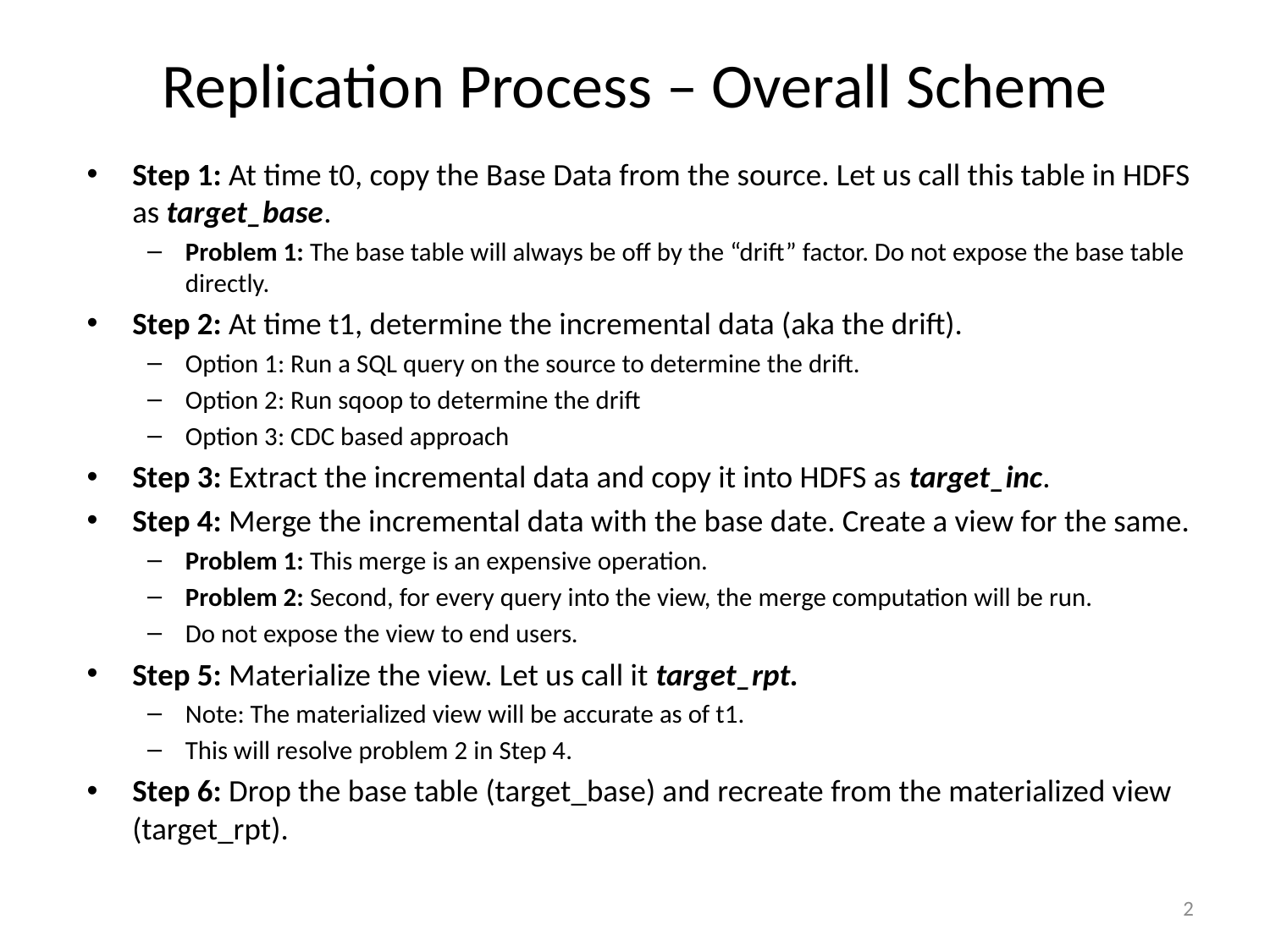

# Replication Process – Overall Scheme
Step 1: At time t0, copy the Base Data from the source. Let us call this table in HDFS as target_base.
Problem 1: The base table will always be off by the “drift” factor. Do not expose the base table directly.
Step 2: At time t1, determine the incremental data (aka the drift).
Option 1: Run a SQL query on the source to determine the drift.
Option 2: Run sqoop to determine the drift
Option 3: CDC based approach
Step 3: Extract the incremental data and copy it into HDFS as target_inc.
Step 4: Merge the incremental data with the base date. Create a view for the same.
Problem 1: This merge is an expensive operation.
Problem 2: Second, for every query into the view, the merge computation will be run.
Do not expose the view to end users.
Step 5: Materialize the view. Let us call it target_rpt.
Note: The materialized view will be accurate as of t1.
This will resolve problem 2 in Step 4.
Step 6: Drop the base table (target_base) and recreate from the materialized view (target_rpt).
2